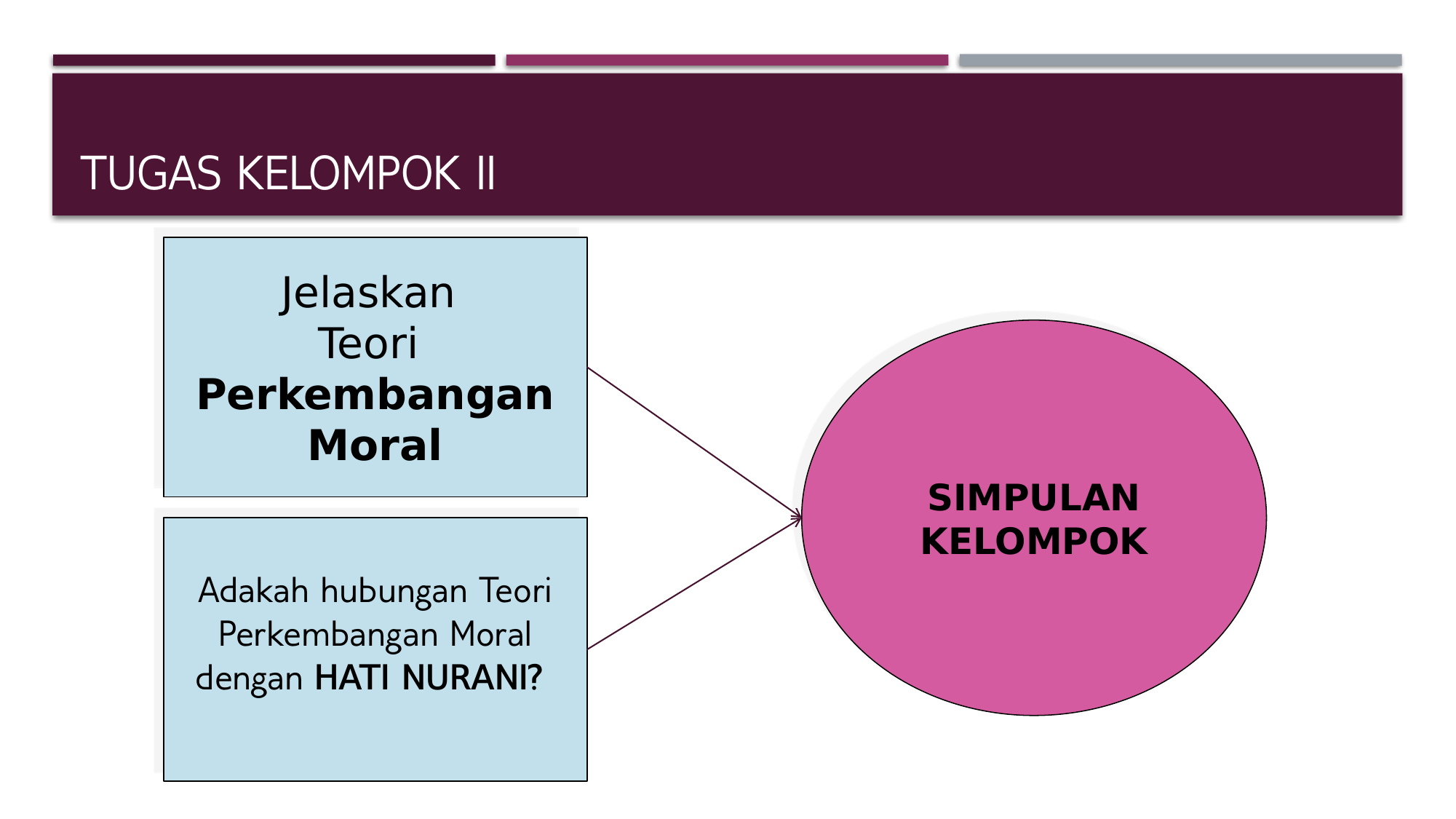

# Tugas Kelompok Ii
Jelaskan
Teori
Perkembangan
Moral
SIMPULAN
KELOMPOK

Adakah hubungan Teori Perkembangan Moral dengan HATI NURANI?